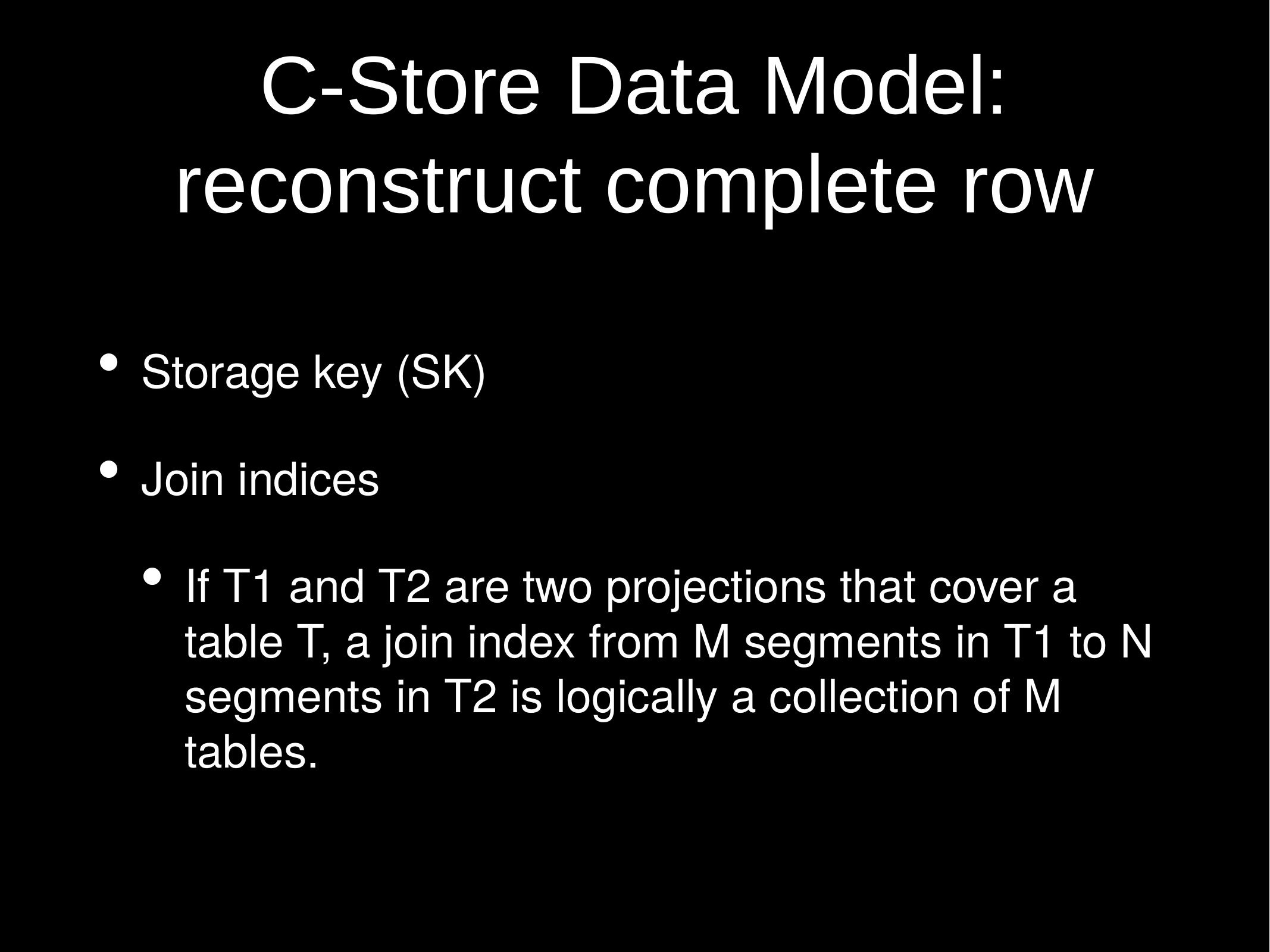

# C-Store Data Model: reconstruct complete row
Storage key (SK)
Join indices
If T1 and T2 are two projections that cover a table T, a join index from M segments in T1 to N segments in T2 is logically a collection of M tables.